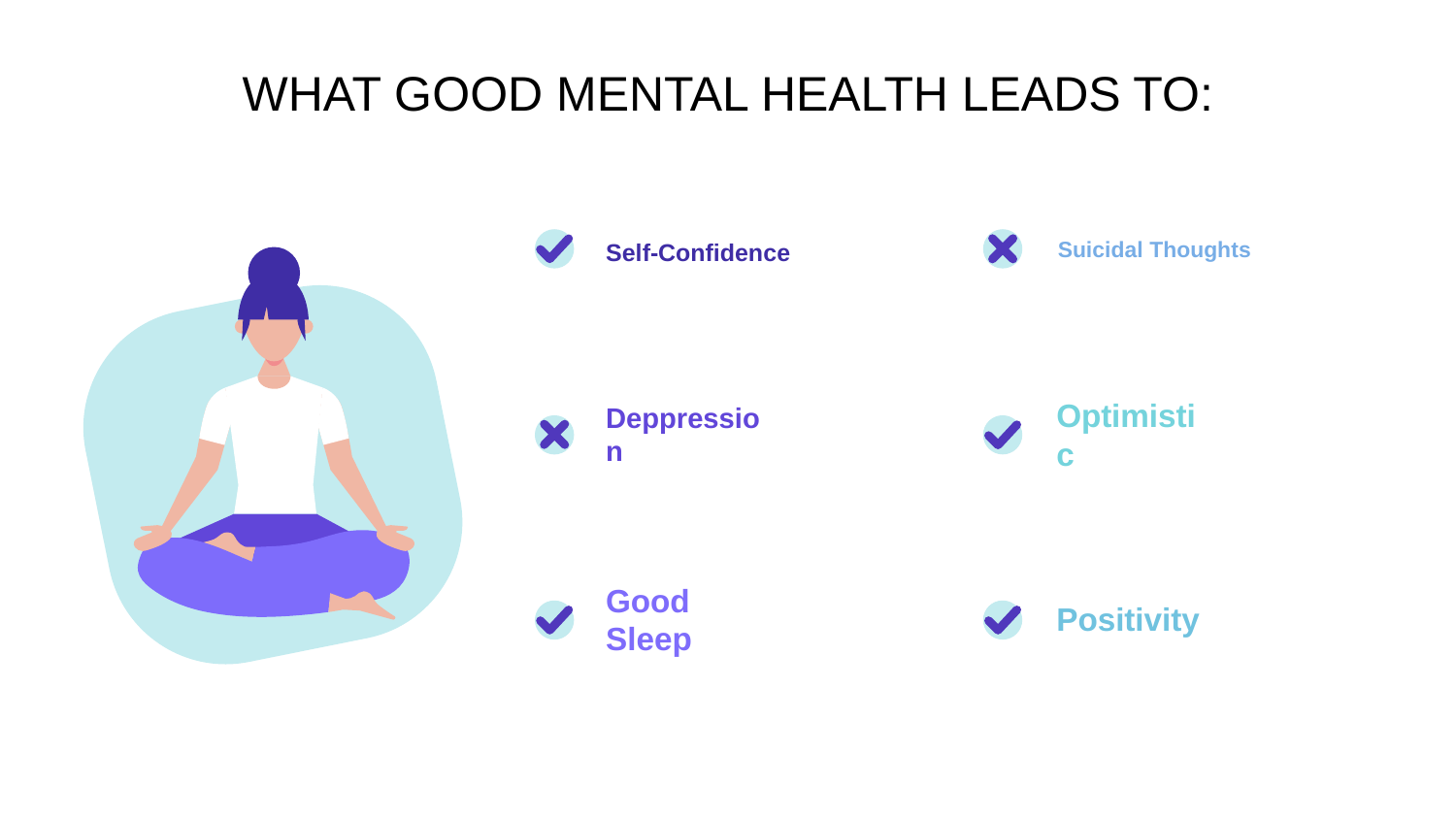

# WHAT GOOD MENTAL HEALTH LEADS TO:
Suicidal Thoughts
Self-Confidence

Deppression
Optimistic

Good Sleep
Positivity